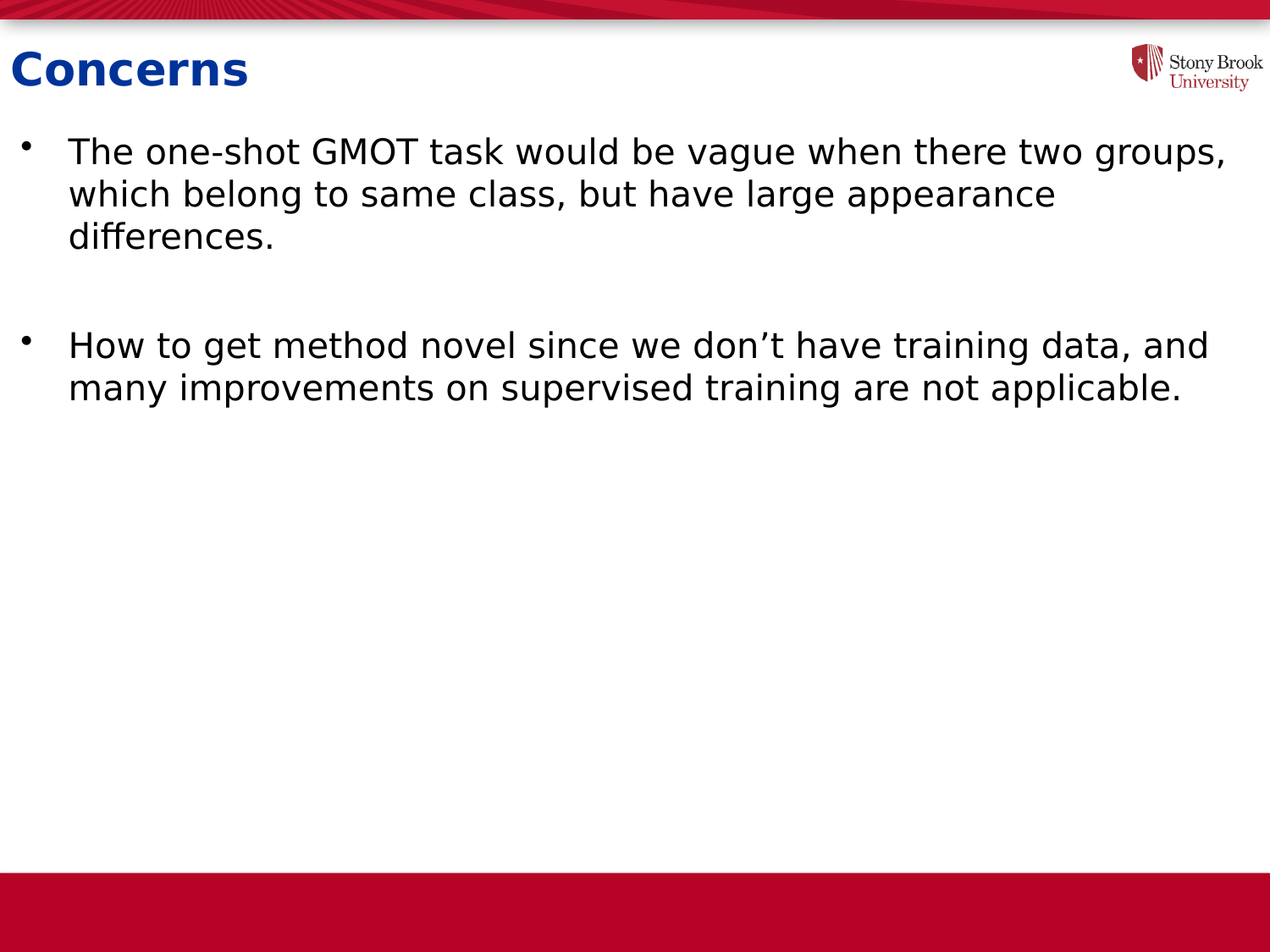

# Concerns
The one-shot GMOT task would be vague when there two groups, which belong to same class, but have large appearance differences.

How to get method novel since we don’t have training data, and many improvements on supervised training are not applicable.